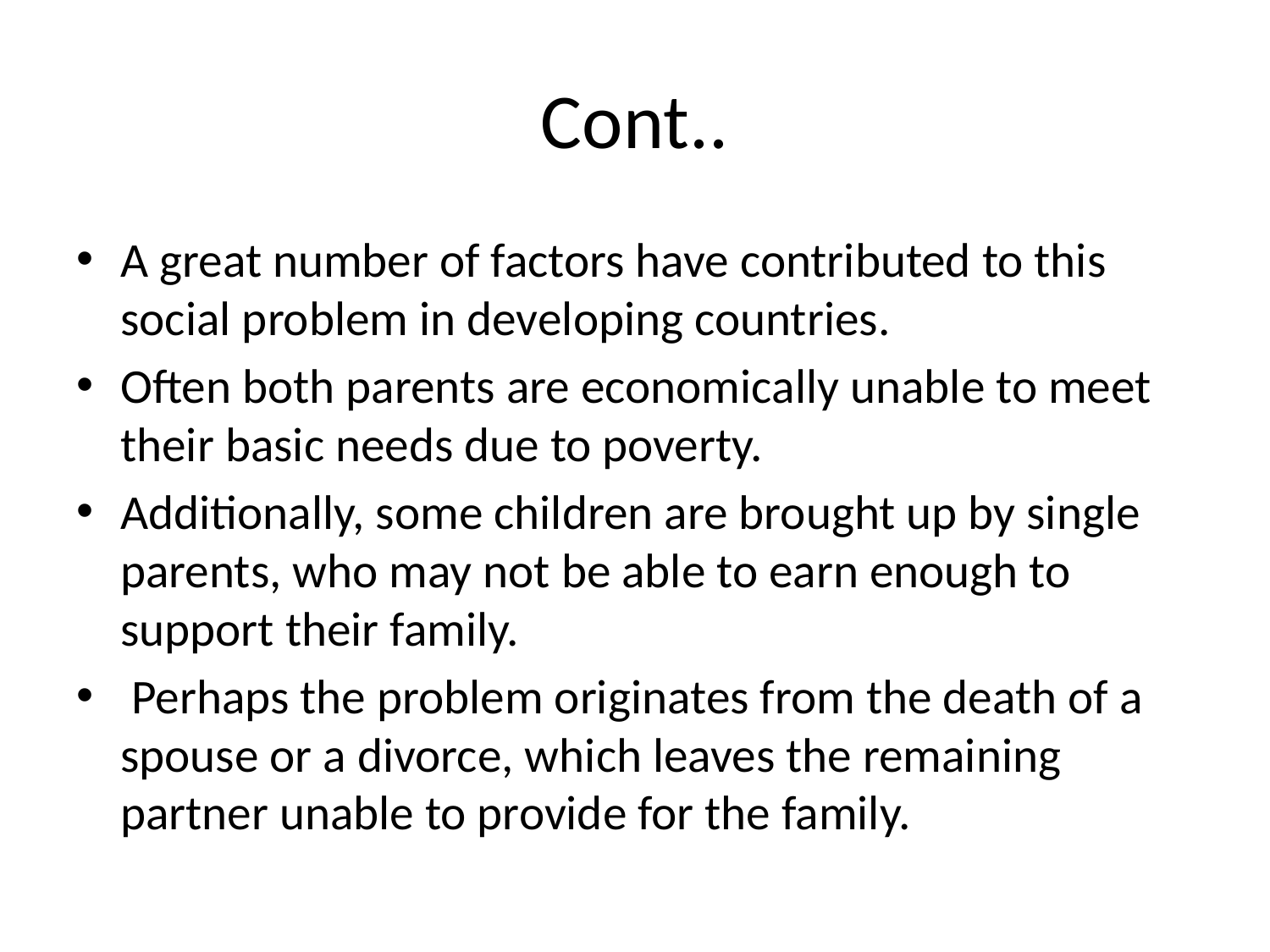

# Cont..
A great number of factors have contributed to this social problem in developing countries.
Often both parents are economically unable to meet their basic needs due to poverty.
Additionally, some children are brought up by single parents, who may not be able to earn enough to support their family.
 Perhaps the problem originates from the death of a spouse or a divorce, which leaves the remaining partner unable to provide for the family.